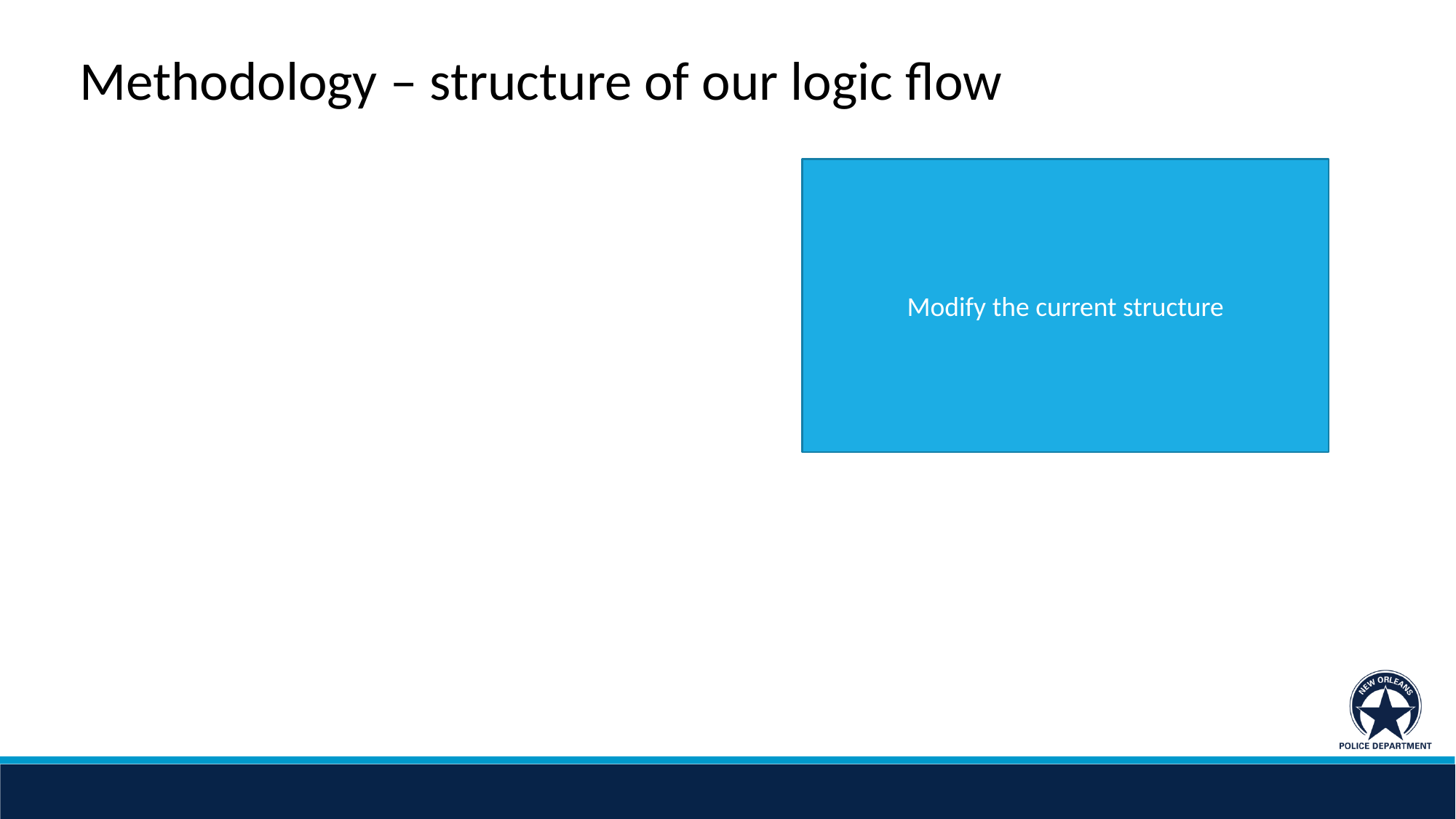

Methodology – structure of our logic flow
Modify the current structure